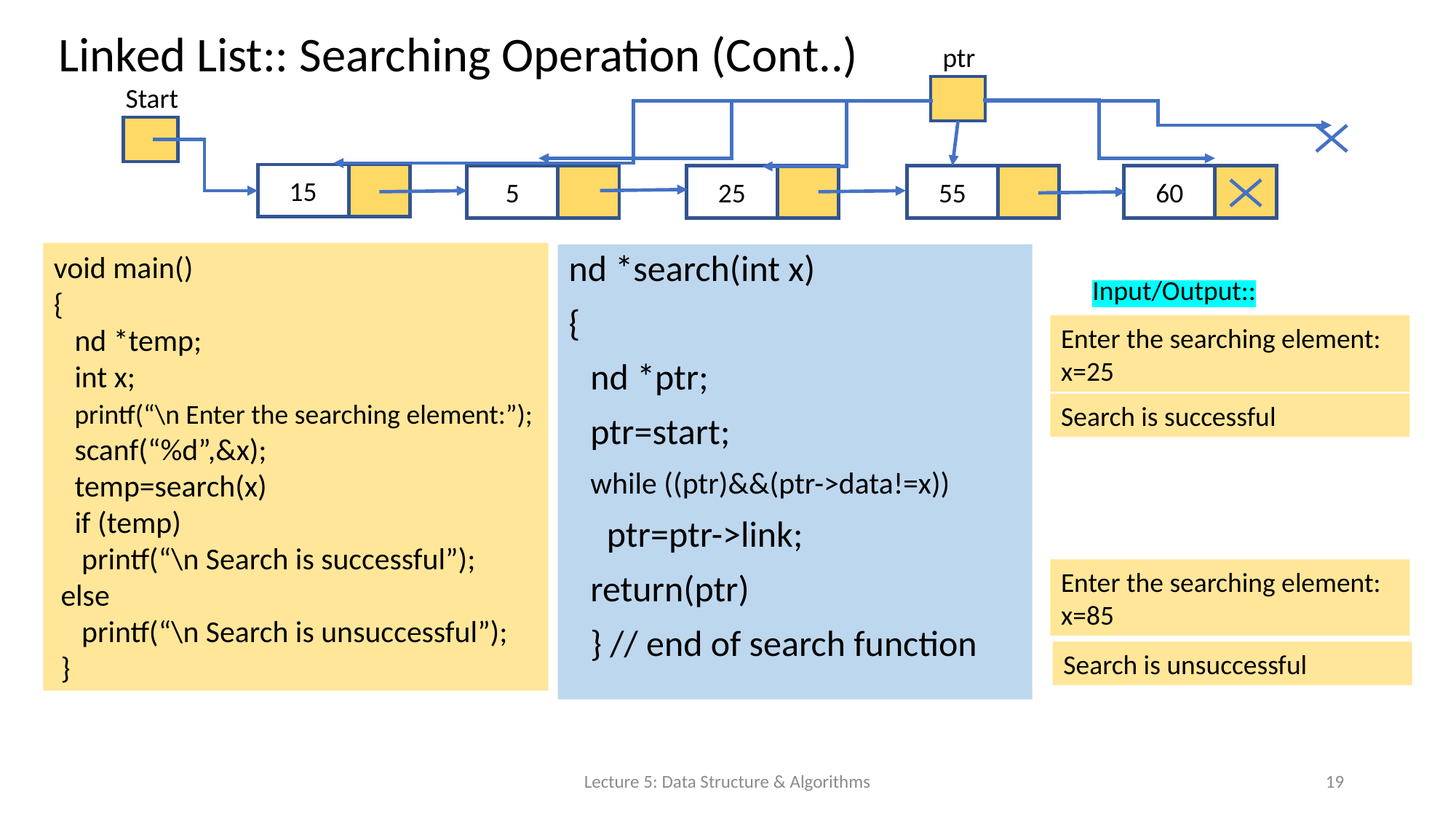

# Linked List:: Searching Operation (Cont..)
ptr

Start

15

5

25

55

60

void main()
{
   nd *temp;
   int x;
   printf(“\n Enter the searching element:”);
   scanf(“%d”,&x);
   temp=search(x)
   if (temp)
    printf(“\n Search is successful”);
 else
    printf(“\n Search is unsuccessful”);
 }
nd *search(int x)
{
nd *ptr;
ptr=start;
while ((ptr)&&(ptr->data!=x))
  ptr=ptr->link;
return(ptr)
} // end of search function

Input/Output::
Enter the searching element:
x=25
Search is successful
Enter the searching element:
x=85
Search is unsuccessful
Lecture 5: Data Structure & Algorithms
19